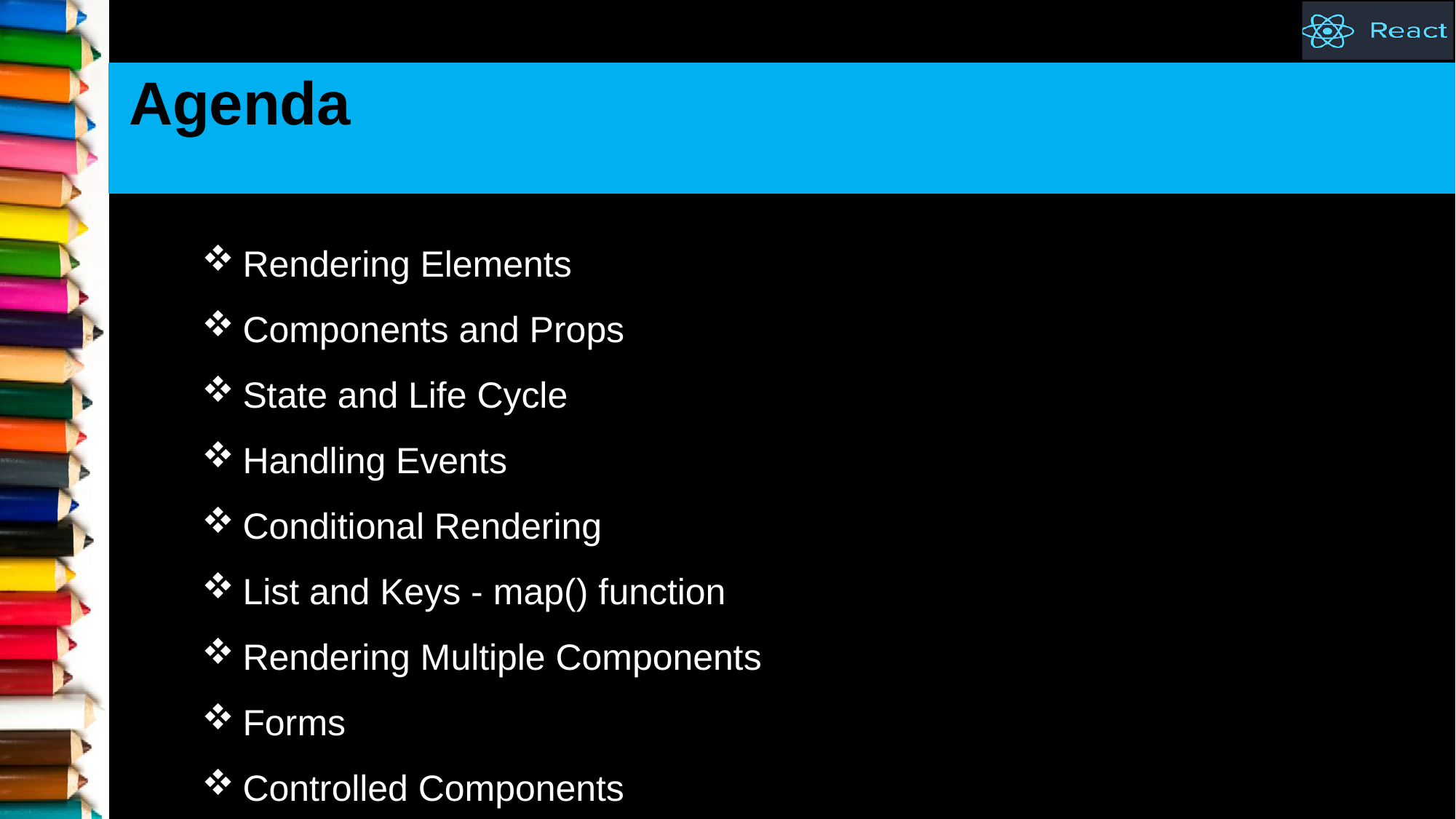

# Agenda
Rendering Elements
Components and Props
State and Life Cycle
Handling Events
Conditional Rendering
List and Keys - map() function
Rendering Multiple Components
Forms
Controlled Components